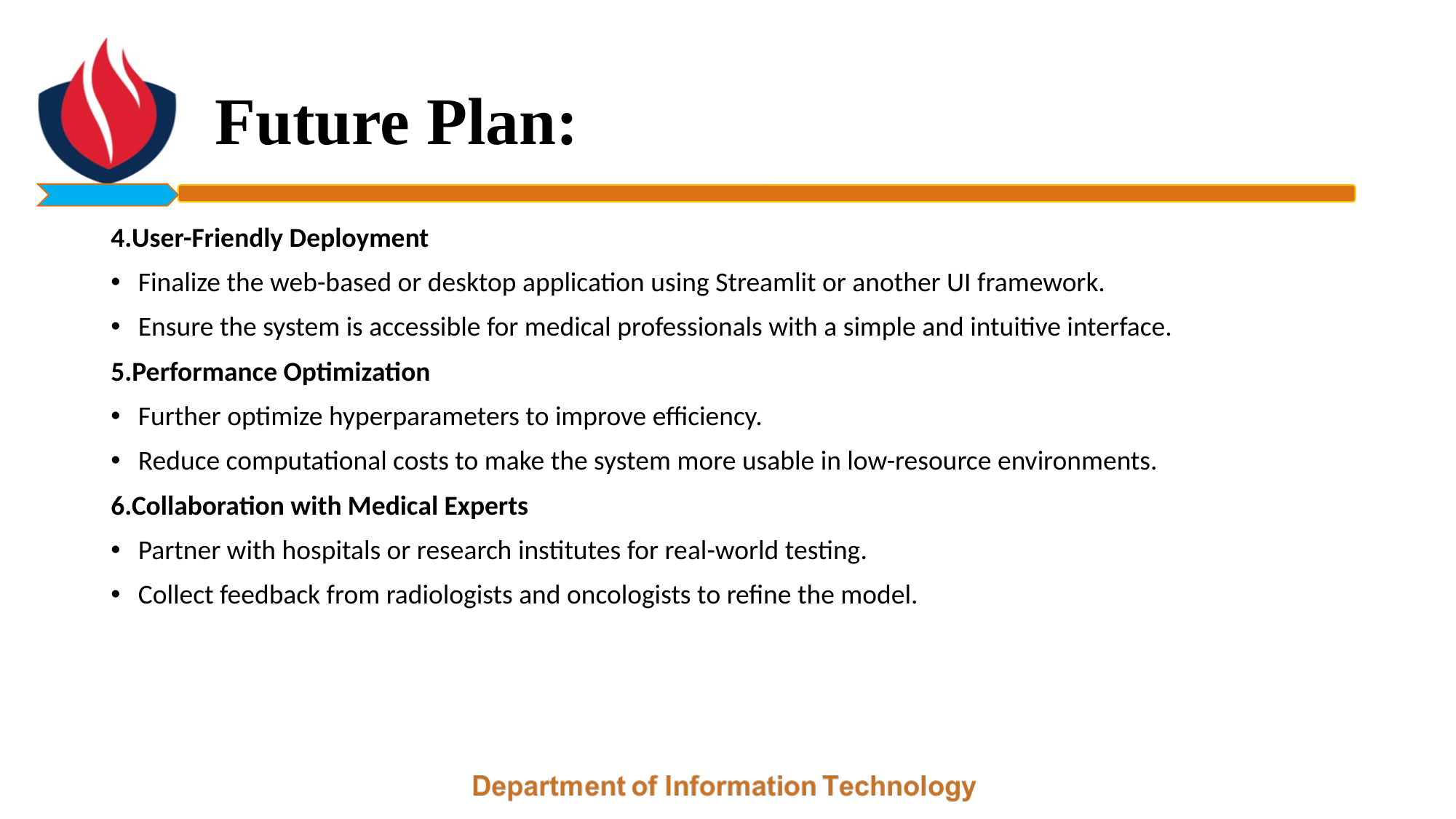

# Future Plan:
4.User-Friendly Deployment
Finalize the web-based or desktop application using Streamlit or another UI framework.
Ensure the system is accessible for medical professionals with a simple and intuitive interface.
5.Performance Optimization
Further optimize hyperparameters to improve efficiency.
Reduce computational costs to make the system more usable in low-resource environments.
6.Collaboration with Medical Experts
Partner with hospitals or research institutes for real-world testing.
Collect feedback from radiologists and oncologists to refine the model.